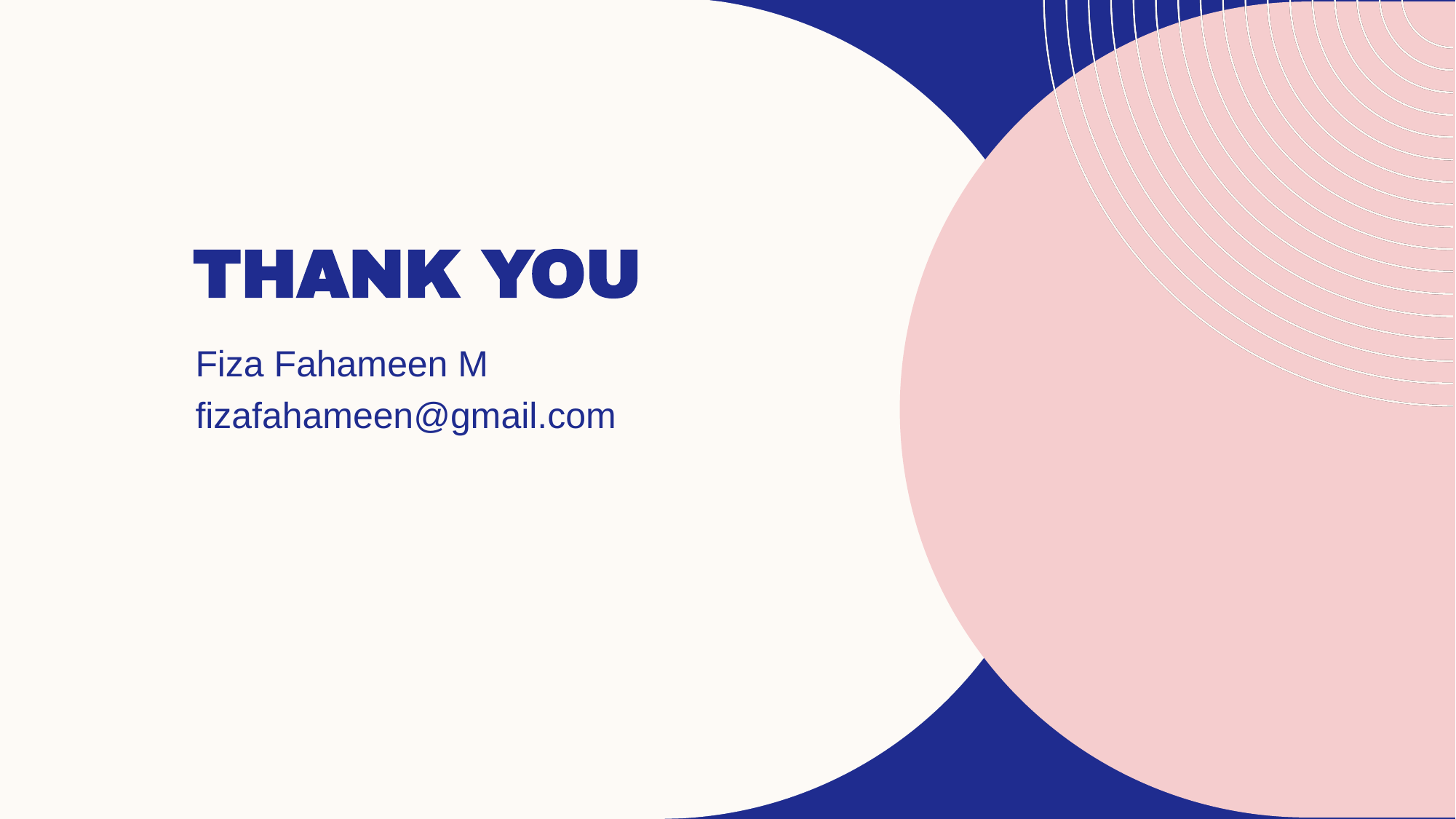

# THANK YOU
Fiza Fahameen M
fizafahameen@gmail.com